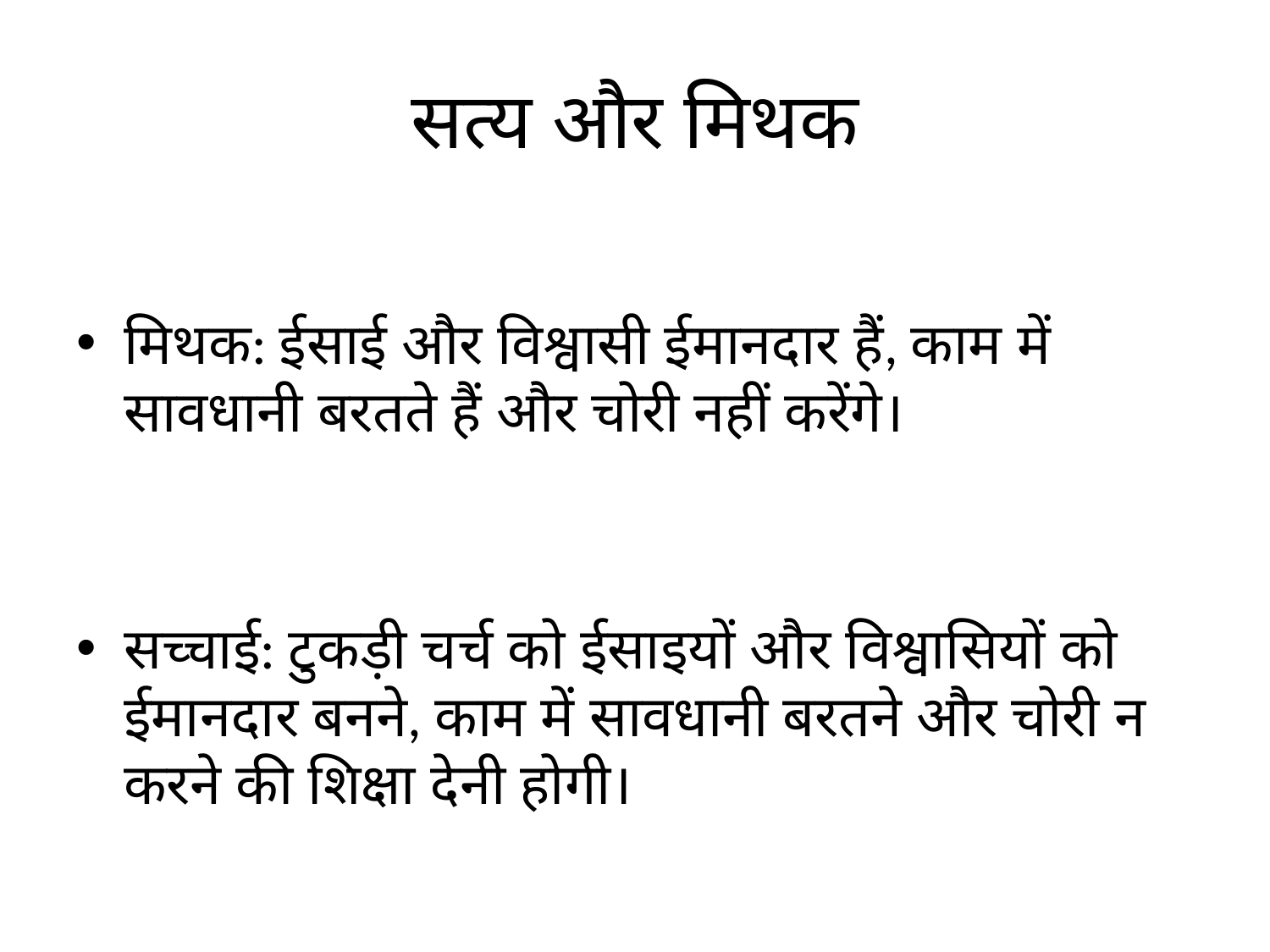

# सत्य और मिथक

मिथक: ईसाई और विश्वासी ईमानदार हैं, काम में सावधानी बरतते हैं और चोरी नहीं करेंगे।

सच्चाई: टुकड़ी चर्च को ईसाइयों और विश्वासियों को ईमानदार बनने, काम में सावधानी बरतने और चोरी न करने की शिक्षा देनी होगी।